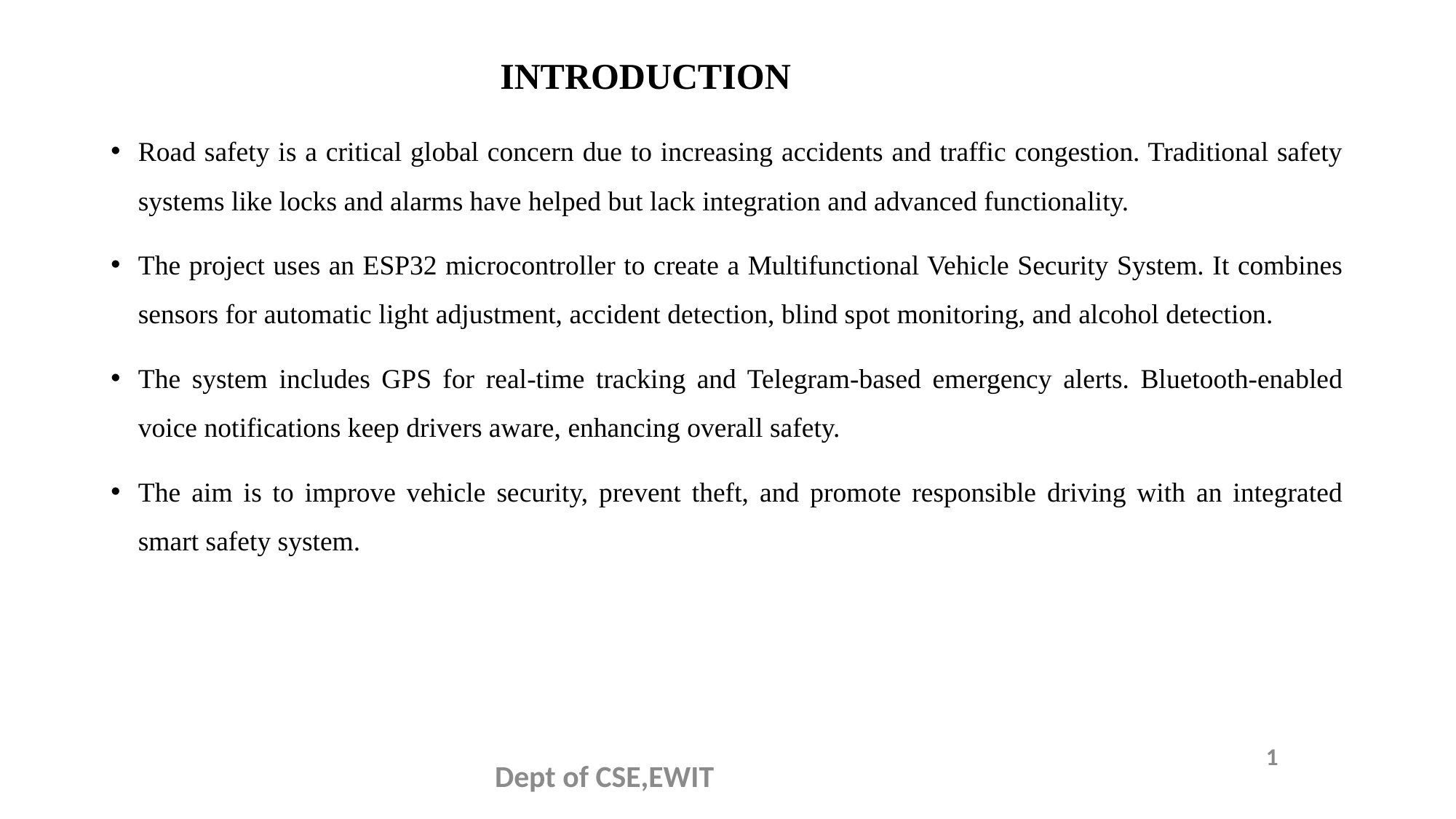

# INTRODUCTION
Road safety is a critical global concern due to increasing accidents and traffic congestion. Traditional safety systems like locks and alarms have helped but lack integration and advanced functionality.
The project uses an ESP32 microcontroller to create a Multifunctional Vehicle Security System. It combines sensors for automatic light adjustment, accident detection, blind spot monitoring, and alcohol detection.
The system includes GPS for real-time tracking and Telegram-based emergency alerts. Bluetooth-enabled voice notifications keep drivers aware, enhancing overall safety.
The aim is to improve vehicle security, prevent theft, and promote responsible driving with an integrated smart safety system.
1
                       Dept of CSE,EWIT